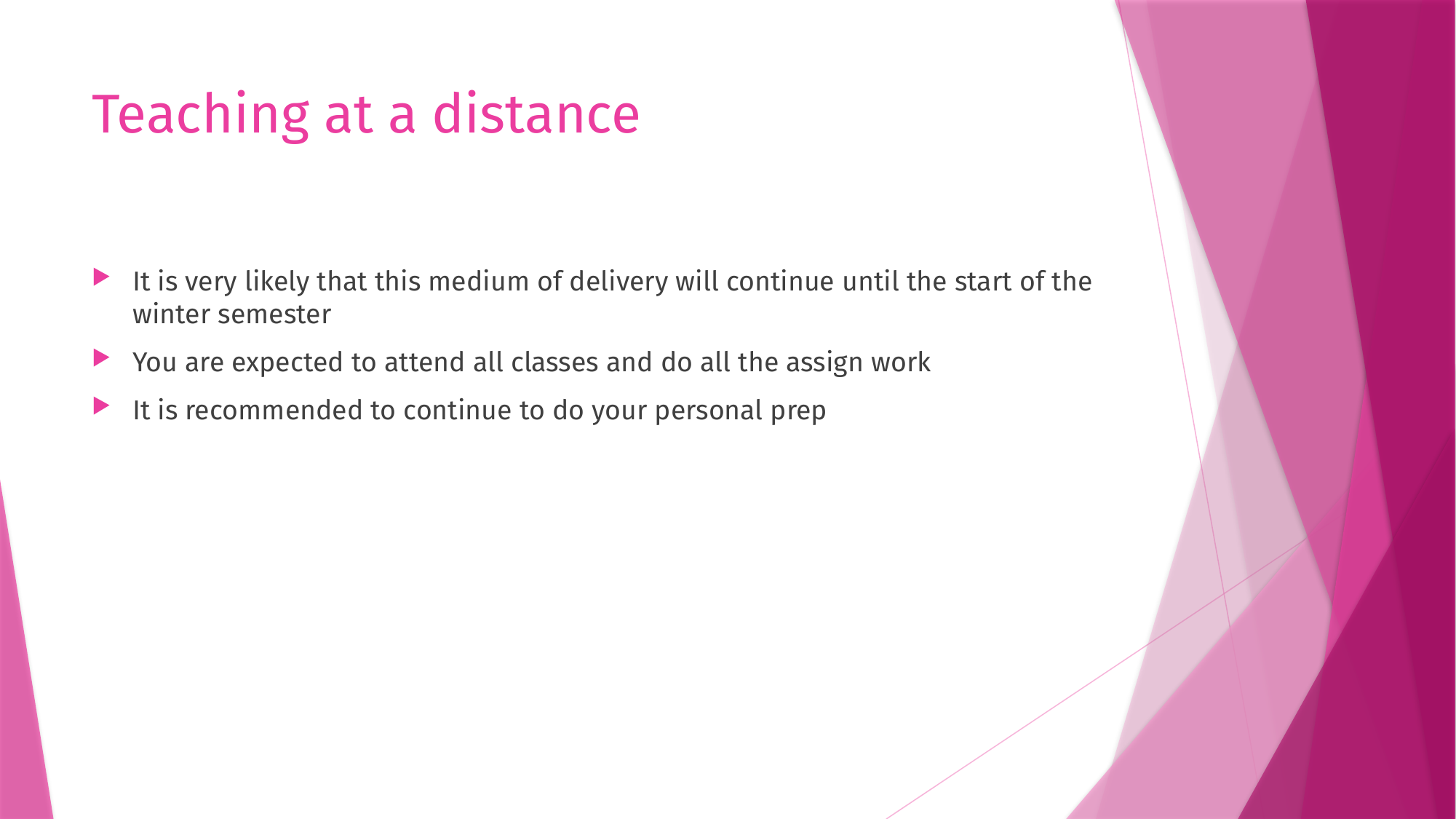

# Teaching at a distance
It is very likely that this medium of delivery will continue until the start of the winter semester
You are expected to attend all classes and do all the assign work
It is recommended to continue to do your personal prep